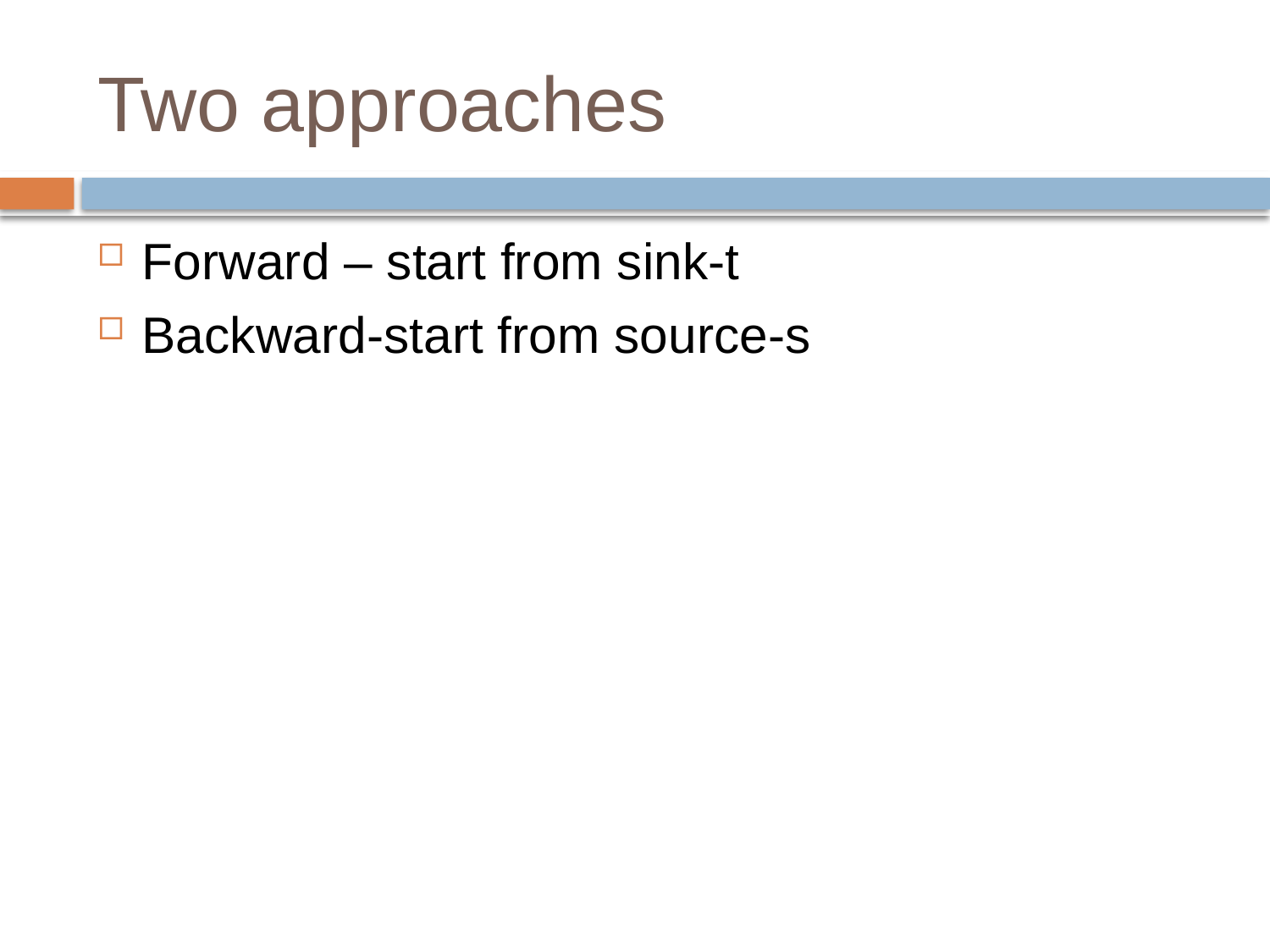

# Two approaches
Forward – start from sink-t
Backward-start from source-s